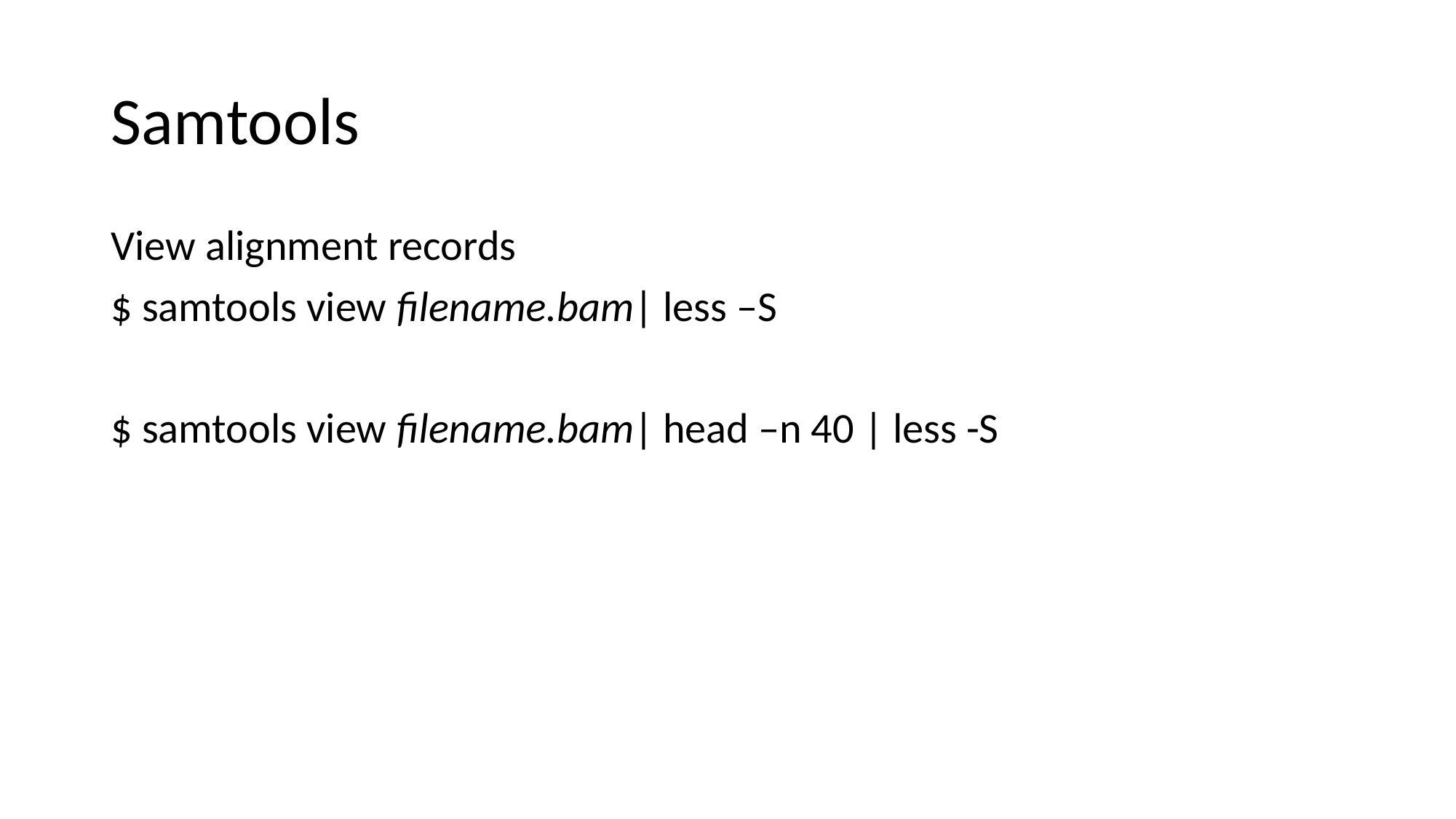

# Samtools
View alignment records
$ samtools view filename.bam| less –S

$ samtools view filename.bam| head –n 40 | less -S